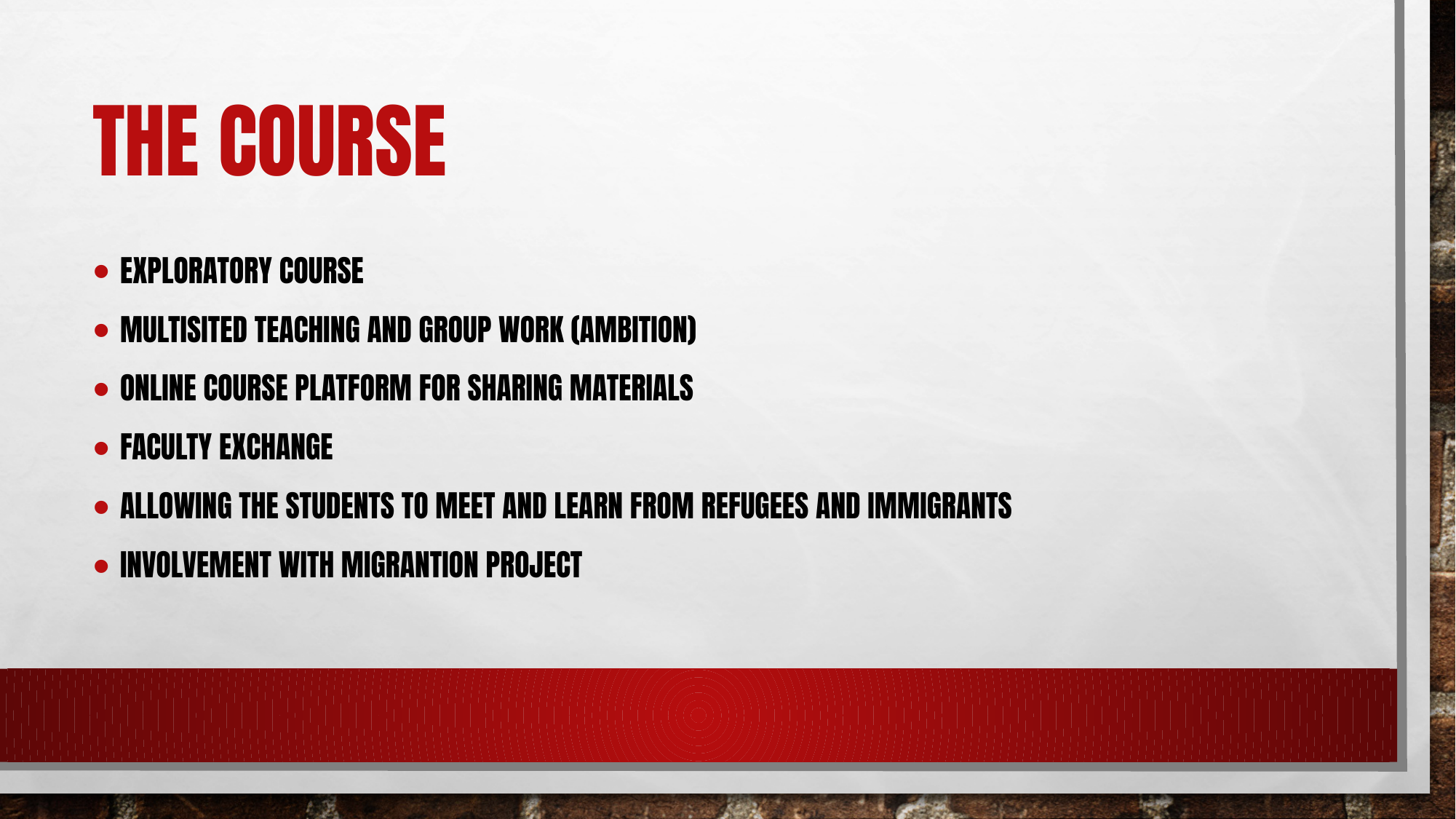

# The course
Exploratory course
Multisited teaching and group work (Ambition)
Online course platform for sharing materials
Faculty exchange
Allowing the students to meet and learn from refugees and immigrants
Involvement with migrantion project